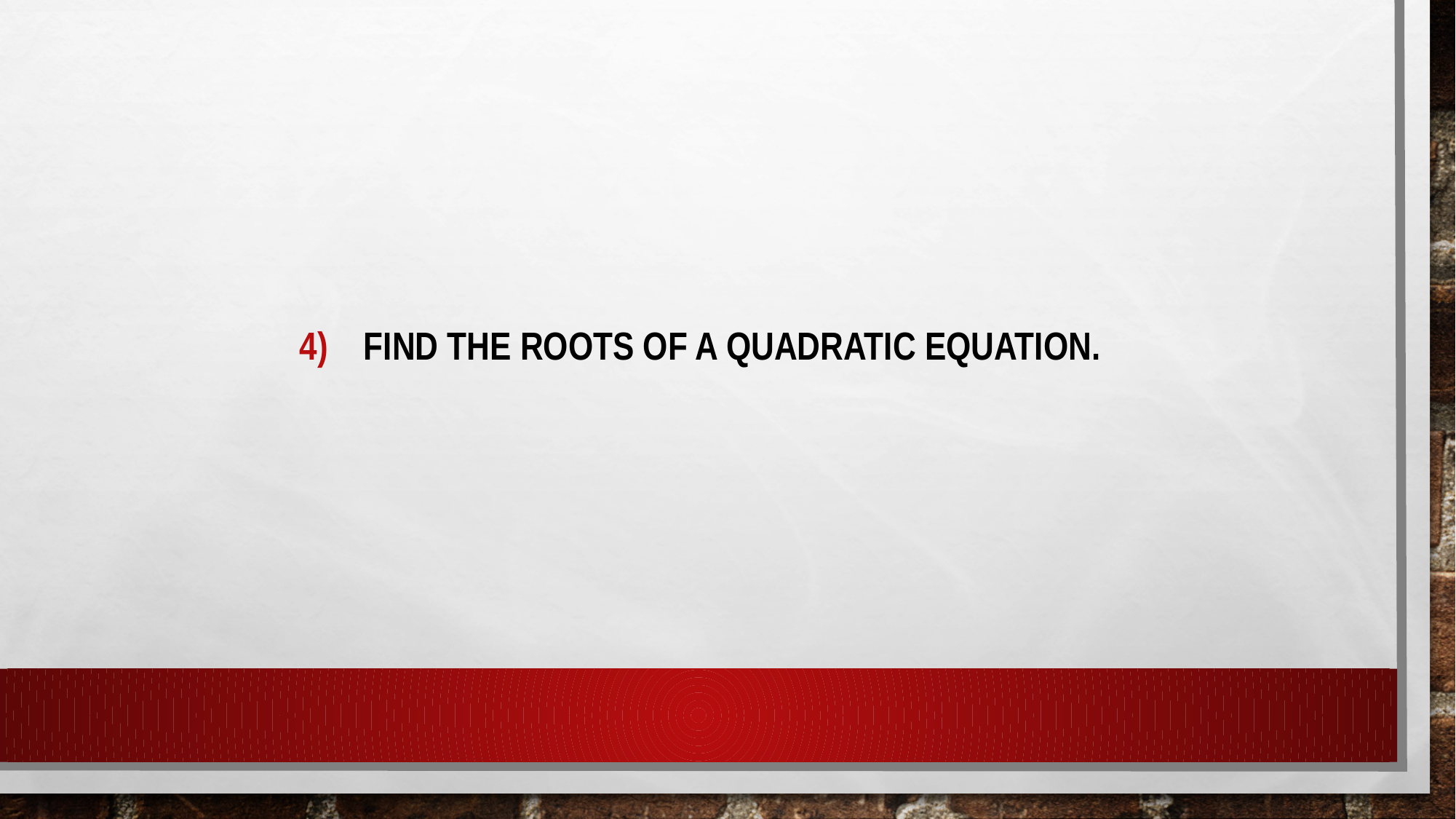

4)    find the roots of a quadratic equation.